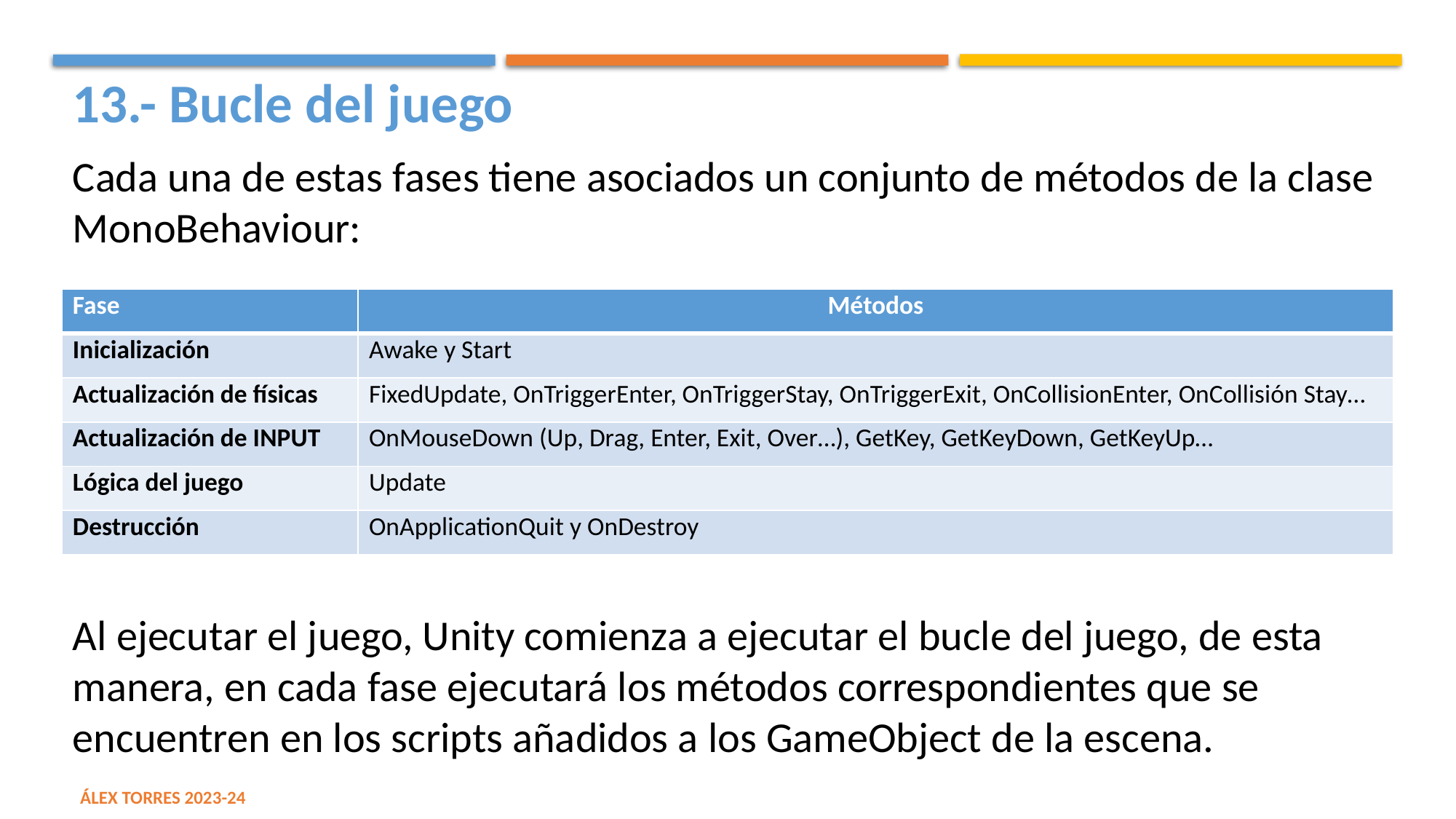

13.- Bucle del juego
Cada una de estas fases tiene asociados un conjunto de métodos de la clase MonoBehaviour:

Al ejecutar el juego, Unity comienza a ejecutar el bucle del juego, de esta manera, en cada fase ejecutará los métodos correspondientes que se encuentren en los scripts añadidos a los GameObject de la escena.
| Fase | Métodos |
| --- | --- |
| Inicialización | Awake y Start |
| Actualización de físicas | FixedUpdate, OnTriggerEnter, OnTriggerStay, OnTriggerExit, OnCollisionEnter, OnCollisión Stay… |
| Actualización de INPUT | OnMouseDown (Up, Drag, Enter, Exit, Over…), GetKey, GetKeyDown, GetKeyUp… |
| Lógica del juego | Update |
| Destrucción | OnApplicationQuit y OnDestroy |